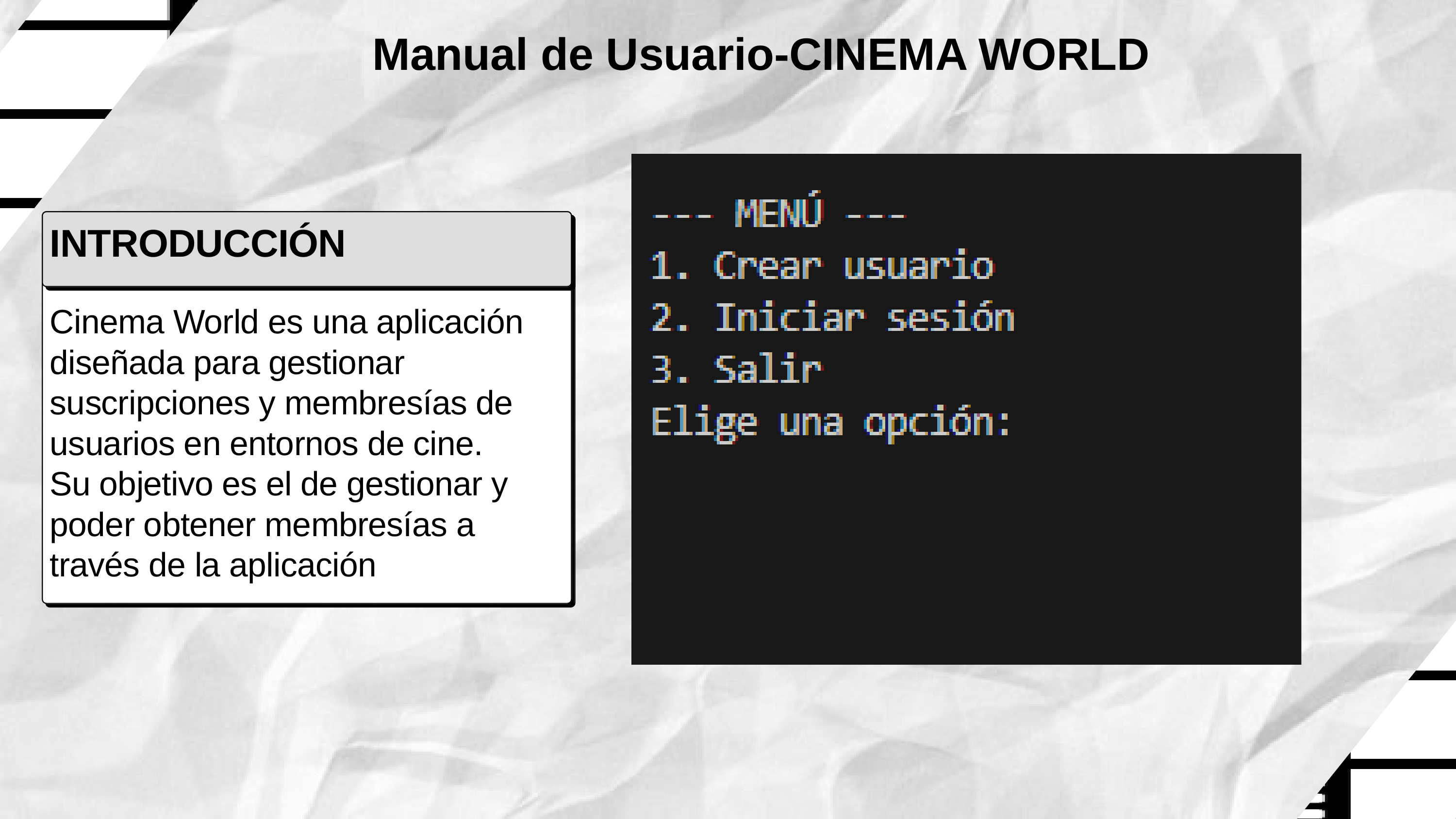

Manual de Usuario-CINEMA WORLD

INTRODUCCIÓN
Cinema World es una aplicación diseñada para gestionar suscripciones y membresías de usuarios en entornos de cine.
Su objetivo es el de gestionar y poder obtener membresías a través de la aplicación